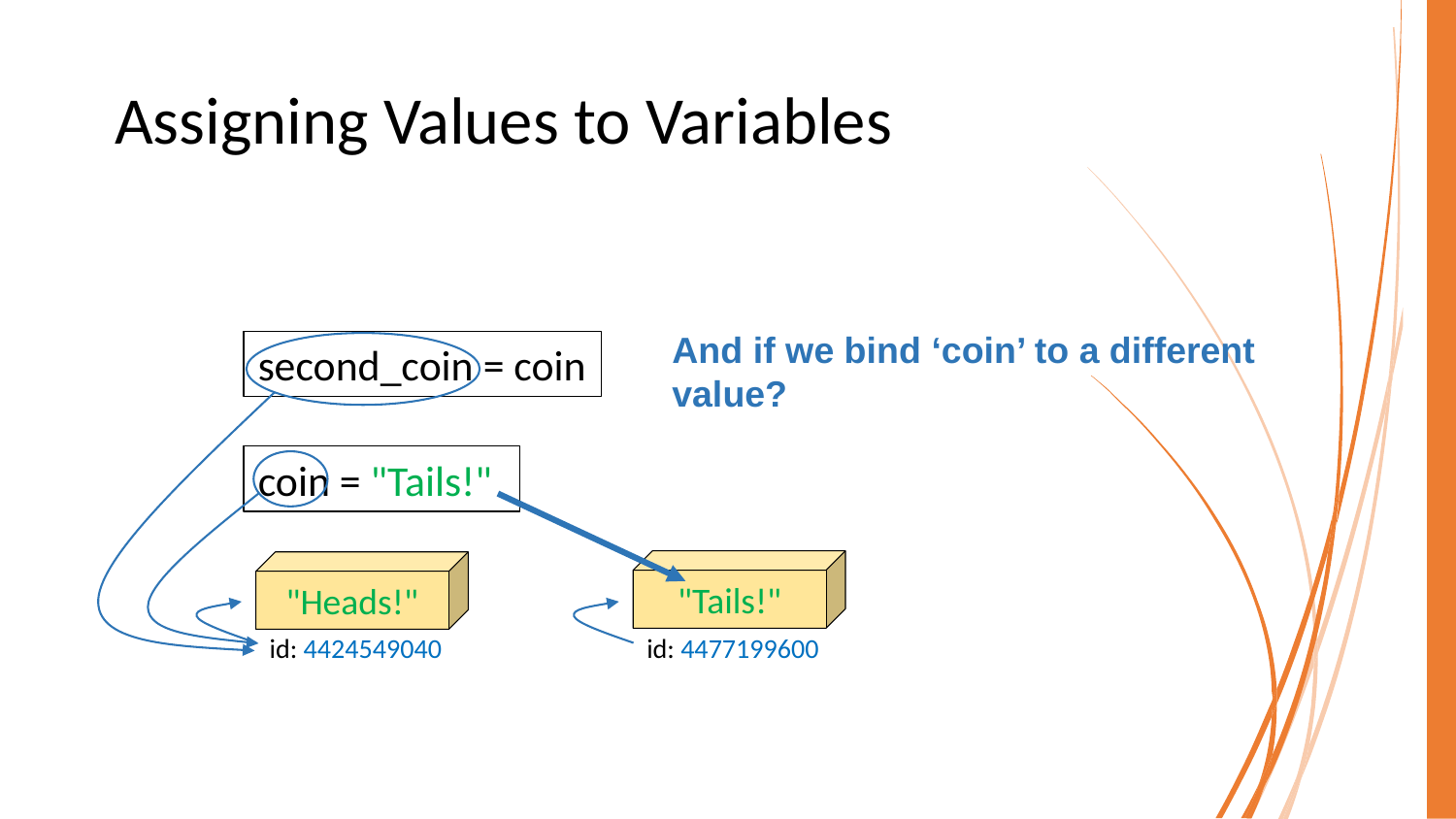

# Assigning Values to Variables
And if we bind ‘coin’ to a different value?
second_coin = coin

coin = "Tails!"

"Tails!"
"Heads!"

id: 4424549040
id: 4477199600
COMP40003 Software Development and Application Modelling | Email: p.c.windridge@staffs.ac.uk
14